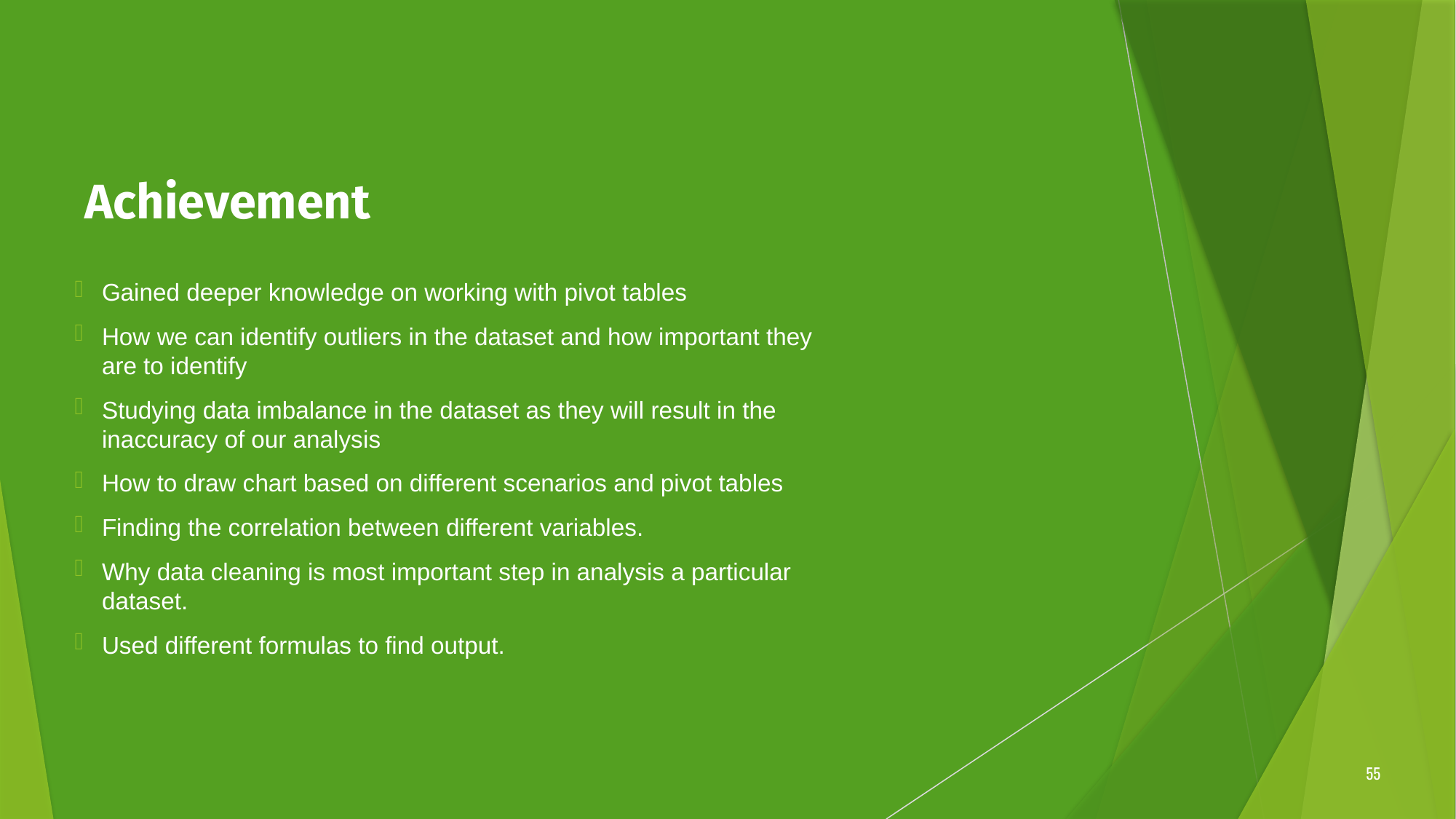

# Achievement
Gained deeper knowledge on working with pivot tables
How we can identify outliers in the dataset and how important they are to identify
Studying data imbalance in the dataset as they will result in the inaccuracy of our analysis
How to draw chart based on different scenarios and pivot tables
Finding the correlation between different variables.
Why data cleaning is most important step in analysis a particular dataset.
Used different formulas to find output.
55